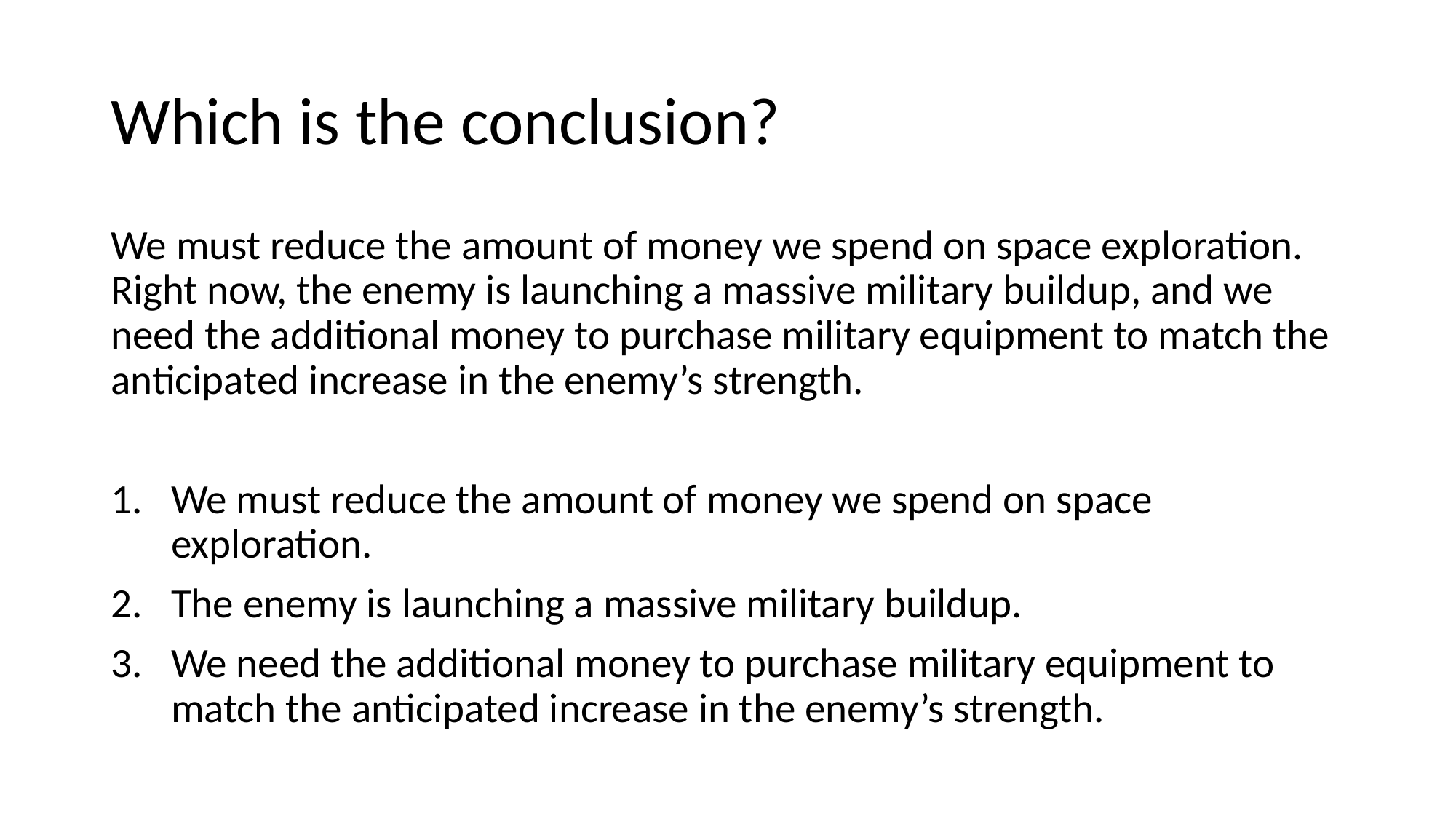

# Which is the conclusion?
We must reduce the amount of money we spend on space exploration. Right now, the enemy is launching a massive military buildup, and we need the additional money to purchase military equipment to match the anticipated increase in the enemy’s strength.

We must reduce the amount of money we spend on space exploration.
The enemy is launching a massive military buildup.
We need the additional money to purchase military equipment to match the anticipated increase in the enemy’s strength.